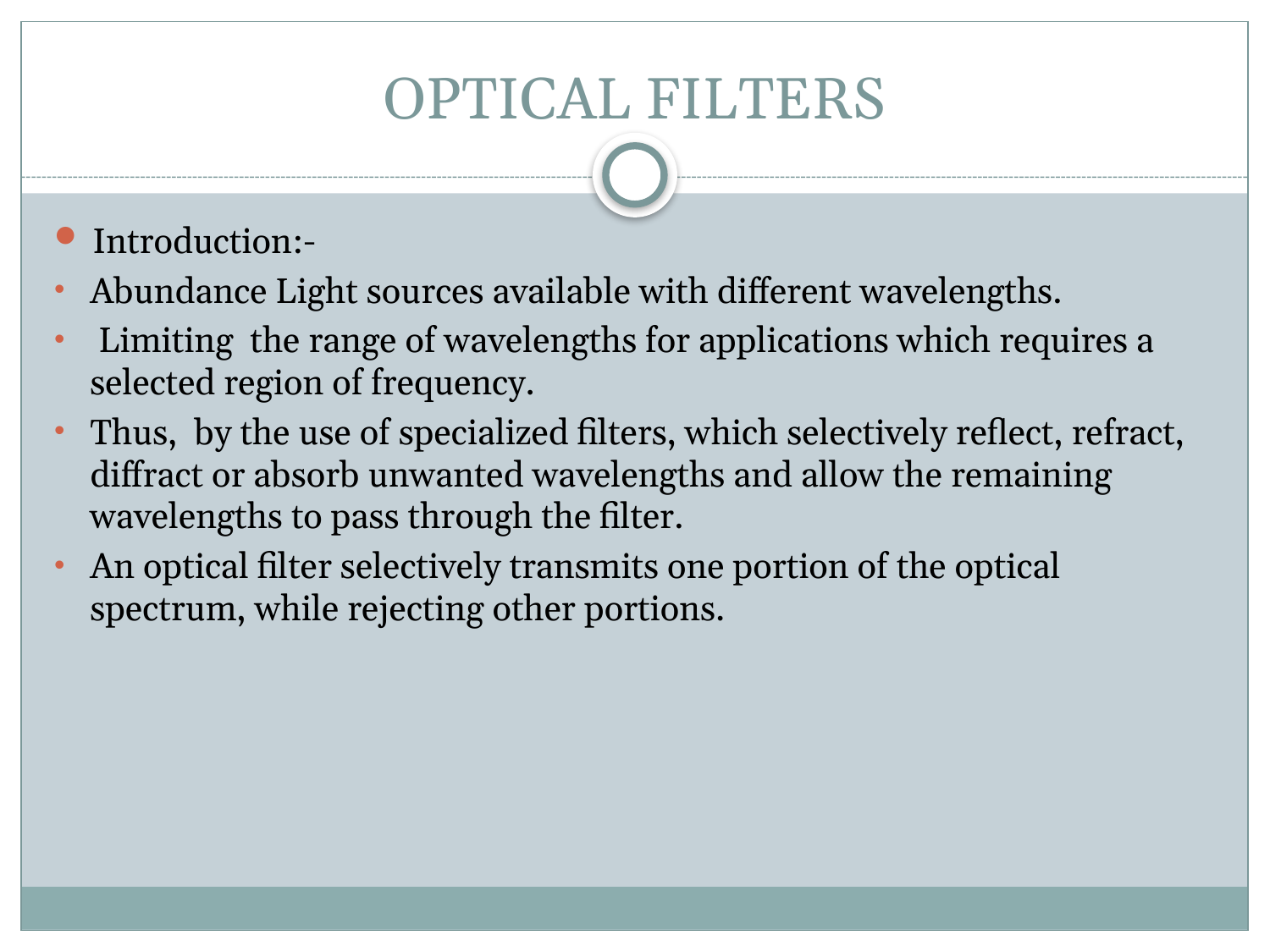

# OPTICAL FILTERS
Introduction:-
Abundance Light sources available with different wavelengths.
 Limiting  the range of wavelengths for applications which requires a selected region of frequency.
Thus,  by the use of specialized filters, which selectively reflect, refract, diffract or absorb unwanted wavelengths and allow the remaining wavelengths to pass through the filter.
An optical filter selectively transmits one portion of the optical spectrum, while rejecting other portions.